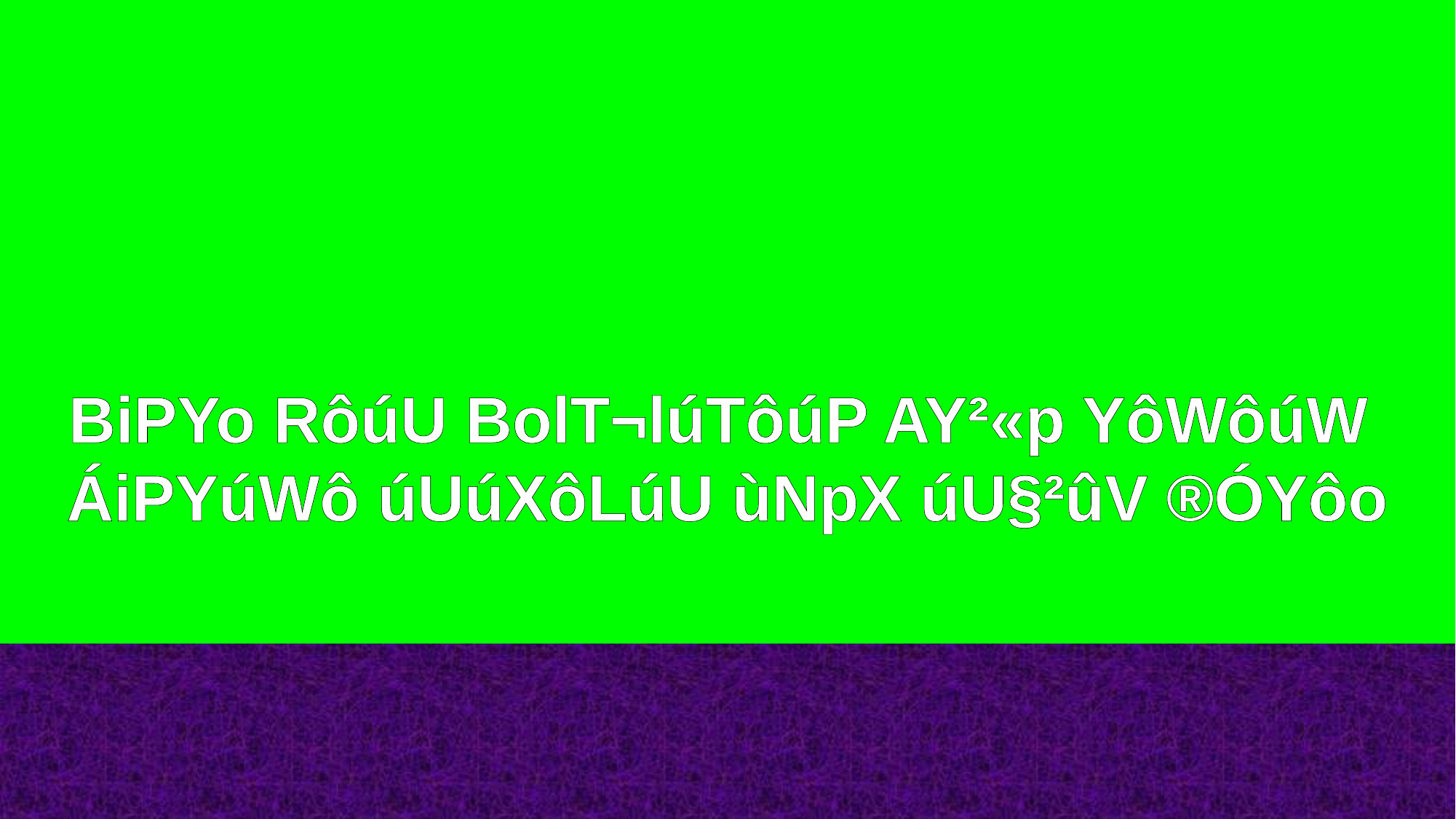

BiPYo RôúU BolT¬lúTôúP AY²«p YôWôúW
ÁiPYúWô úUúXôLúU ùNpX úU§²ûV ®ÓYôo